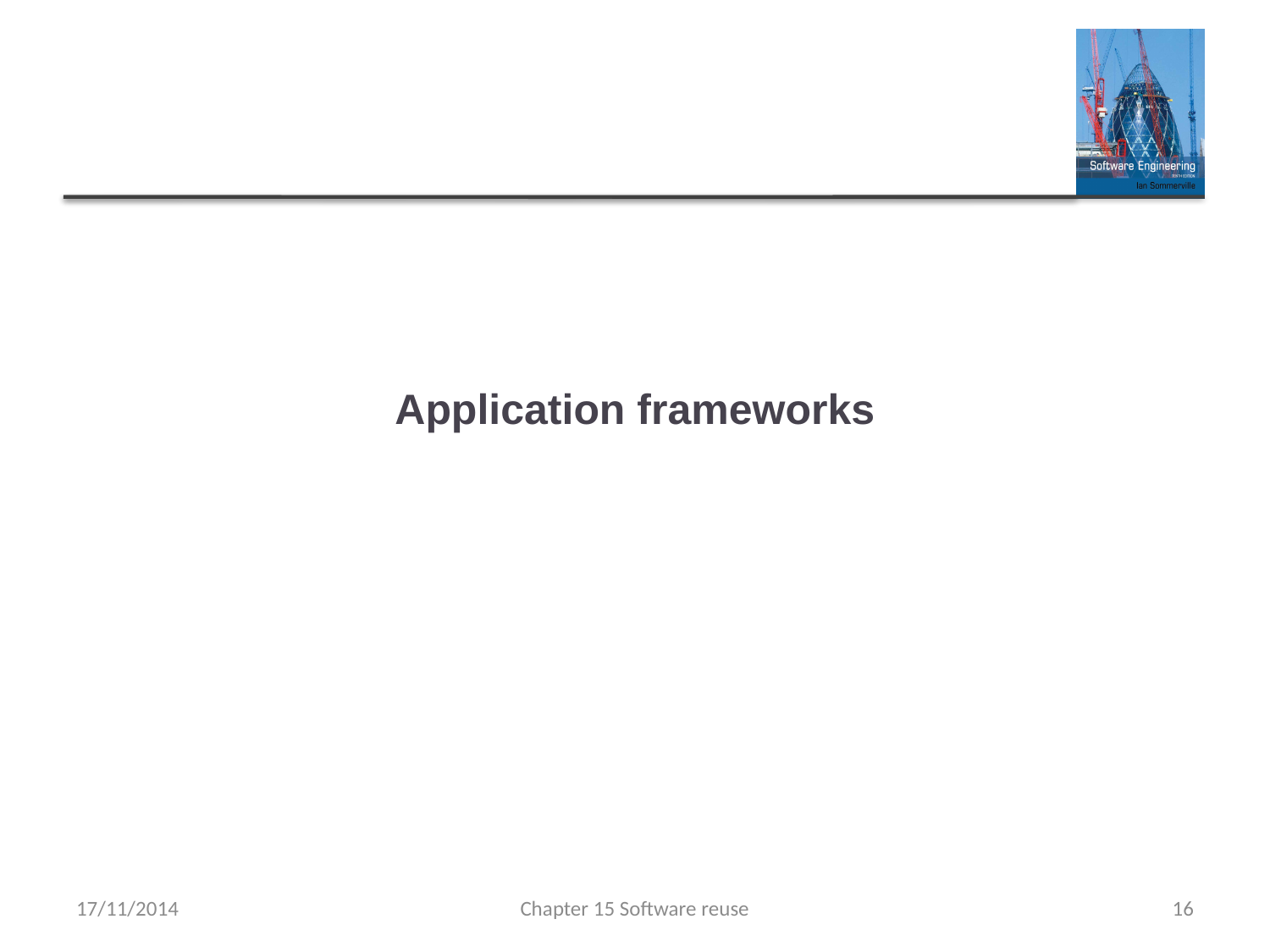

# Application frameworks
17/11/2014
Chapter 15 Software reuse
16